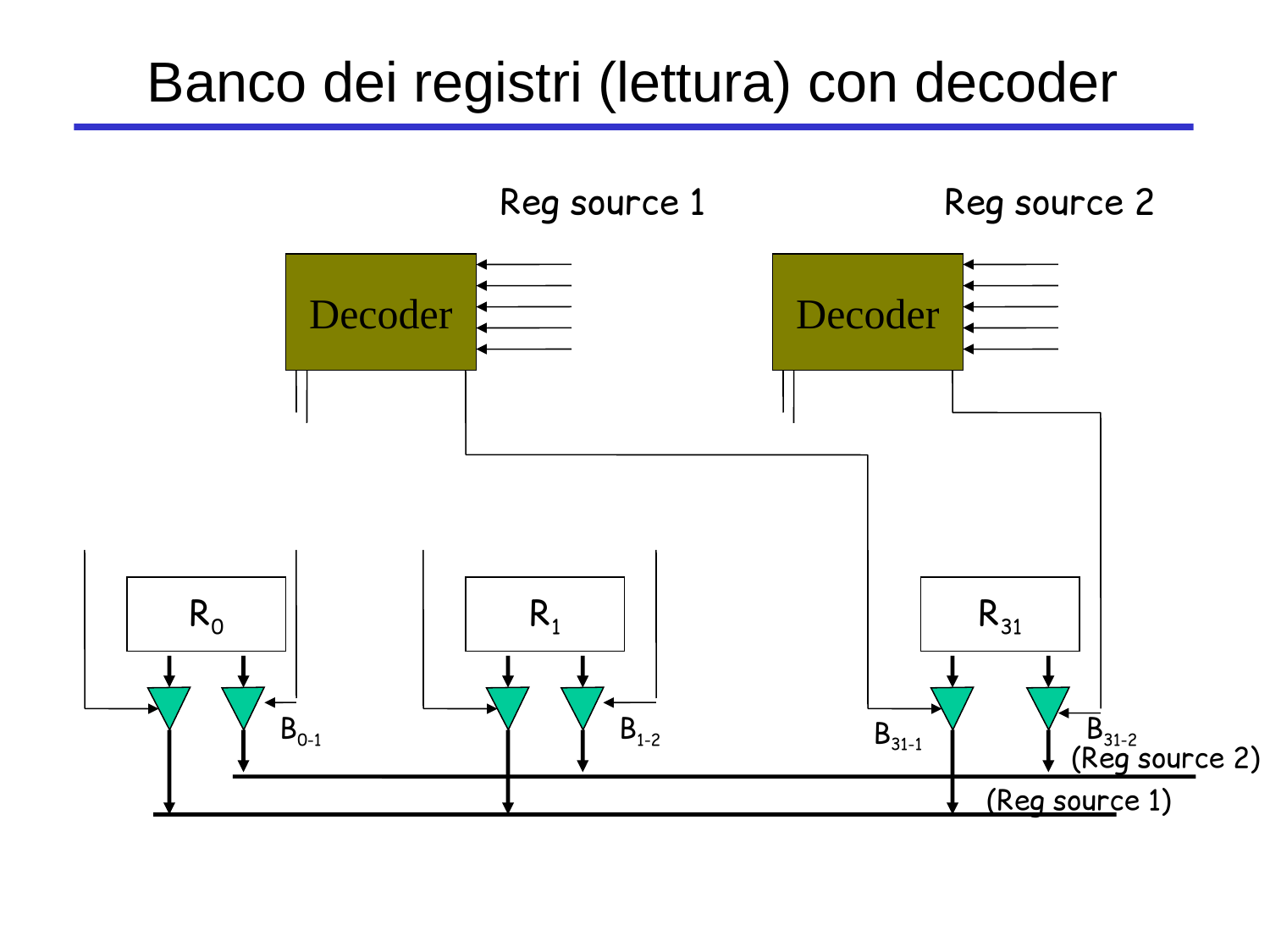

# Banco dei registri (lettura) con decoder
Reg source 1
Reg source 2
Decoder
Decoder

R0
R1
R31

B0-1
B1-2
B31-2

B31-1

(Reg source 2)
(Reg source 1)